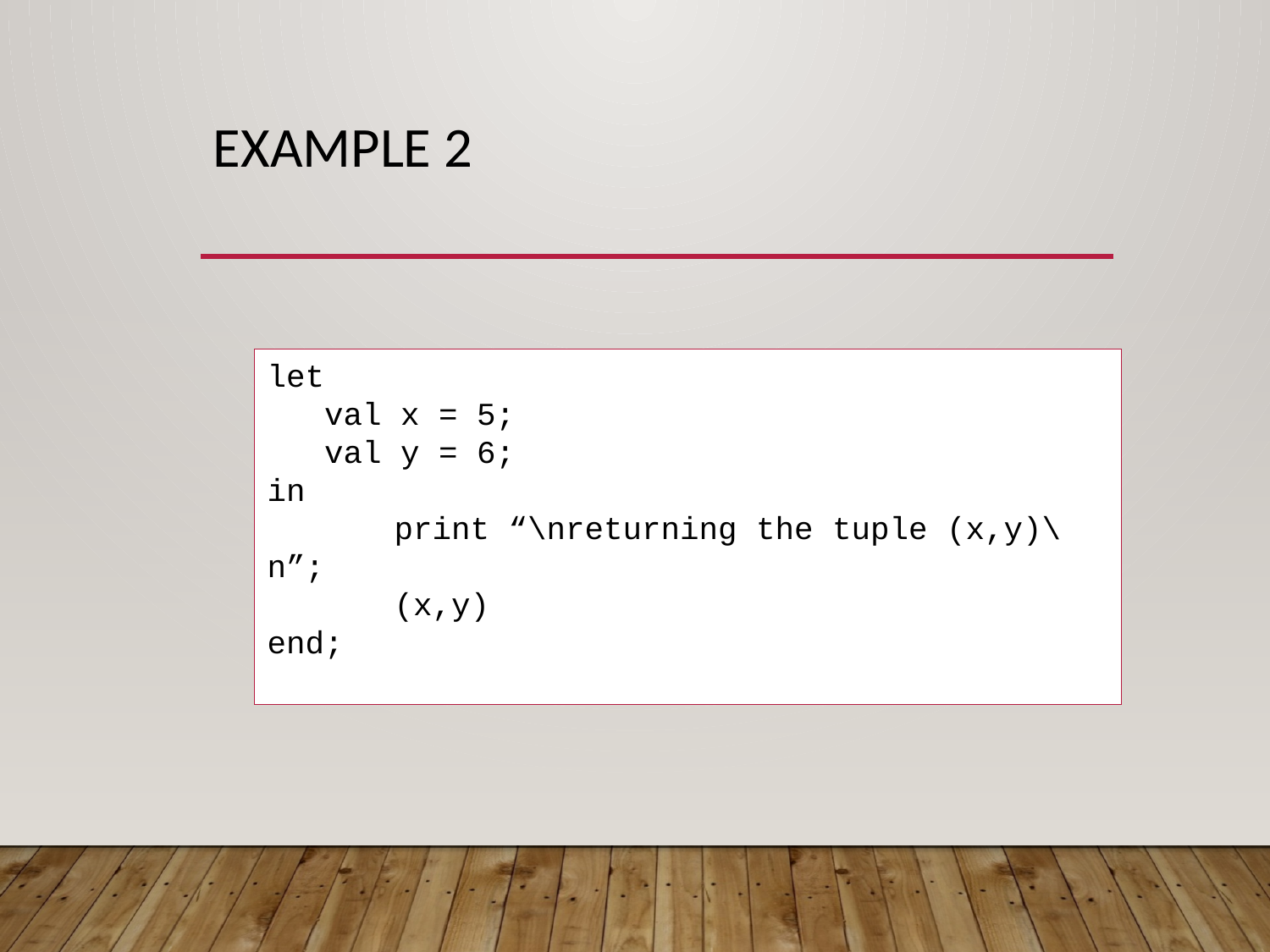

# Example 2
let
   val x = 5;
   val y = 6;
in
	print “\nreturning the tuple (x,y)\n”;
	(x,y)
end;